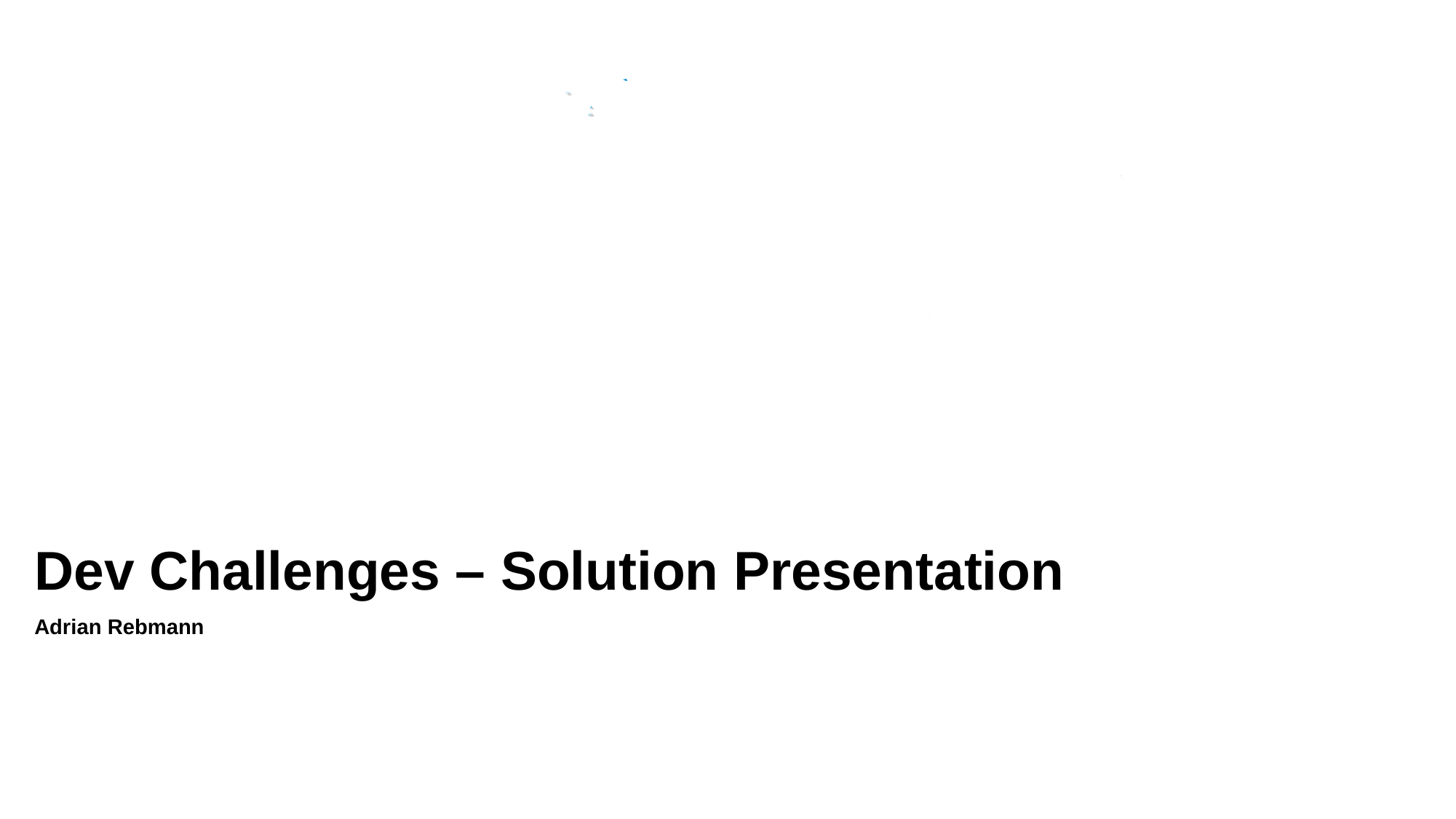

# Dev Challenges – Solution Presentation
Adrian Rebmann